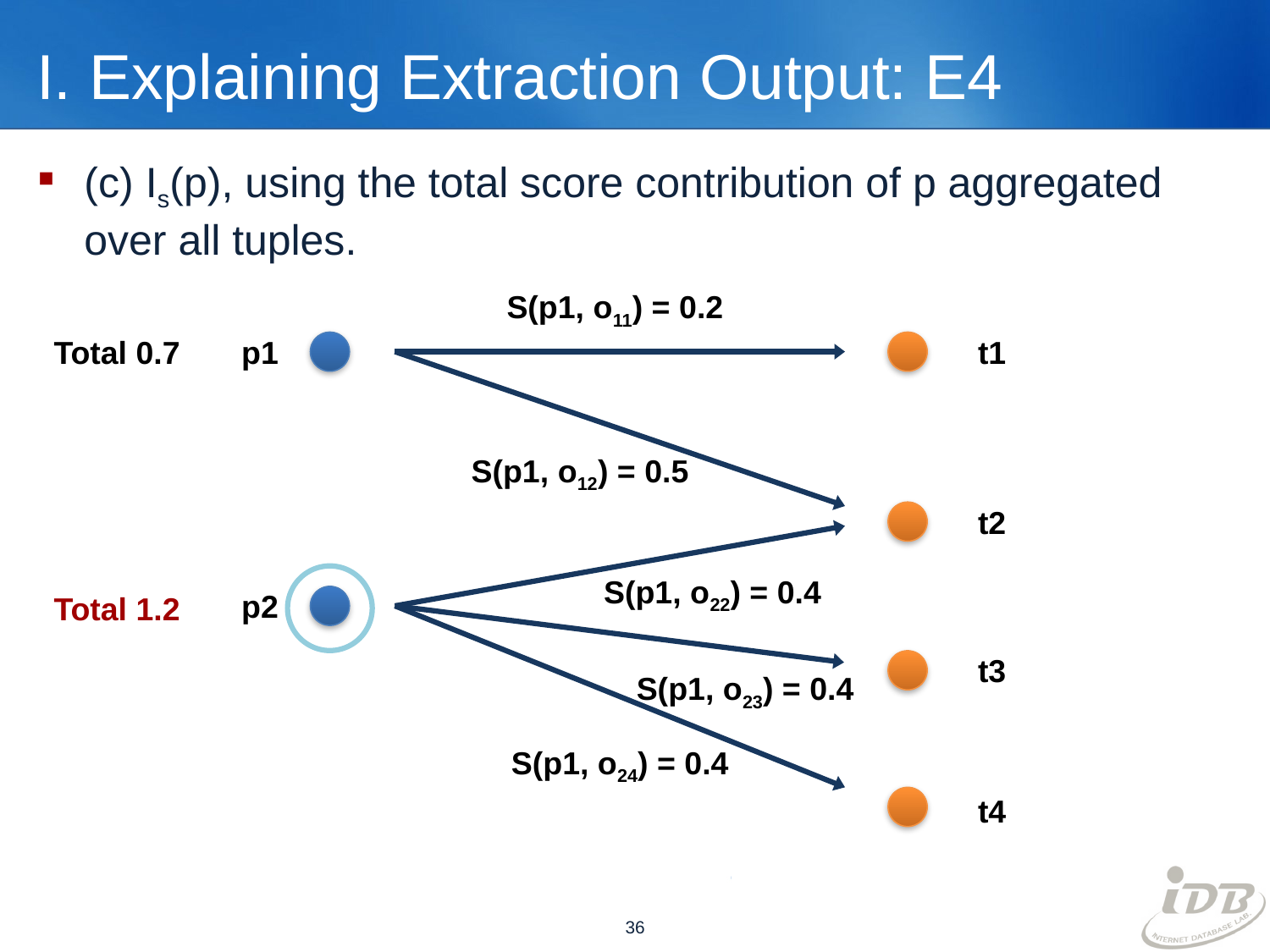

# I. Explaining Extraction Output: E4
(c) Is(p), using the total score contribution of p aggregated over all tuples.
S(p1, o11) = 0.2
Total 0.7
p1
t1

S(p1, o12) = 0.5
t2

S(p1, o22) = 0.4
p2
Total 1.2

t3

S(p1, o23) = 0.4
S(p1, o24) = 0.4
t4

36